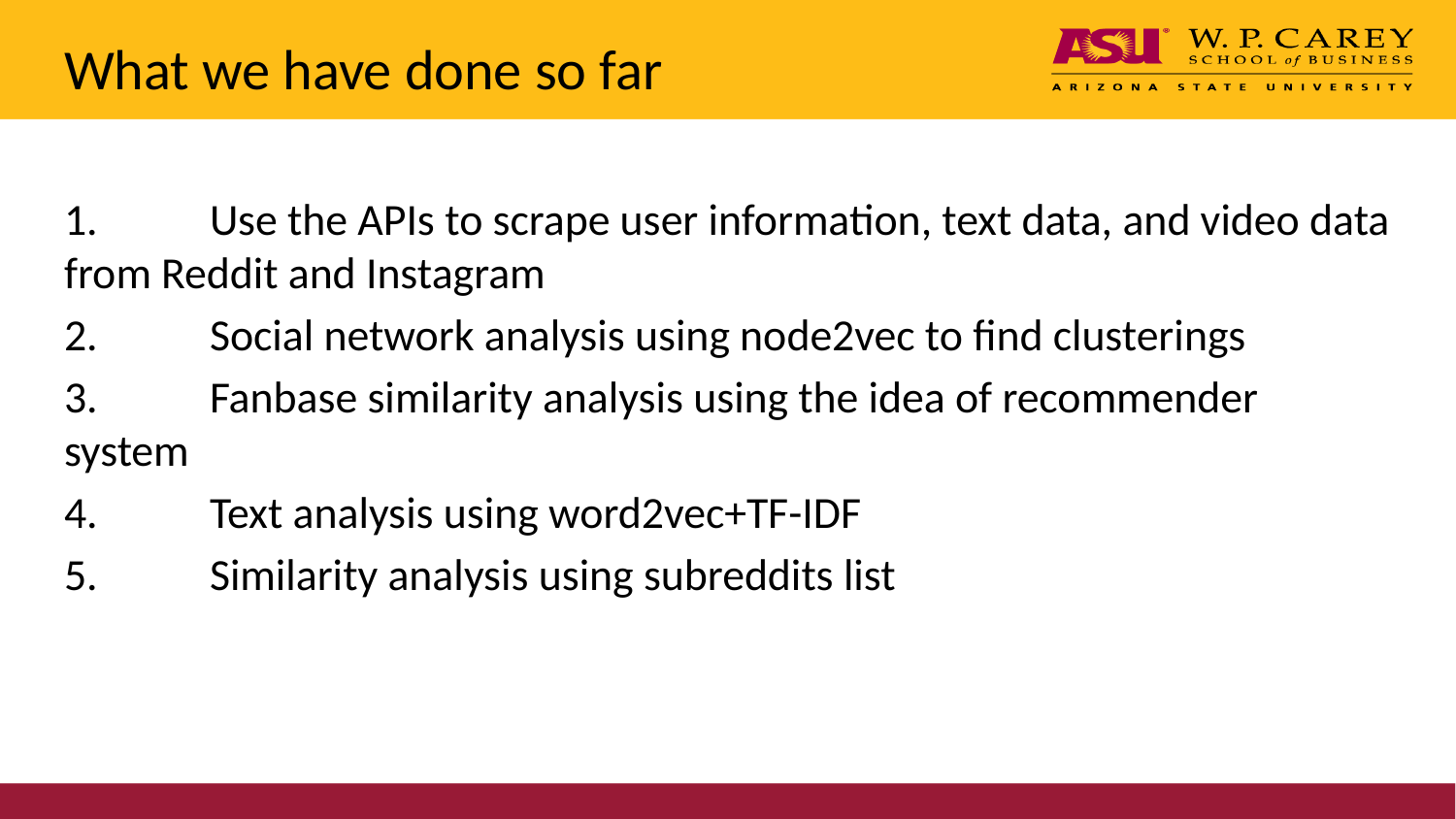

# What we have done so far
1.	Use the APIs to scrape user information, text data, and video data from Reddit and Instagram
2.	Social network analysis using node2vec to find clusterings
3.	Fanbase similarity analysis using the idea of recommender system
4.	Text analysis using word2vec+TF-IDF
5.	Similarity analysis using subreddits list